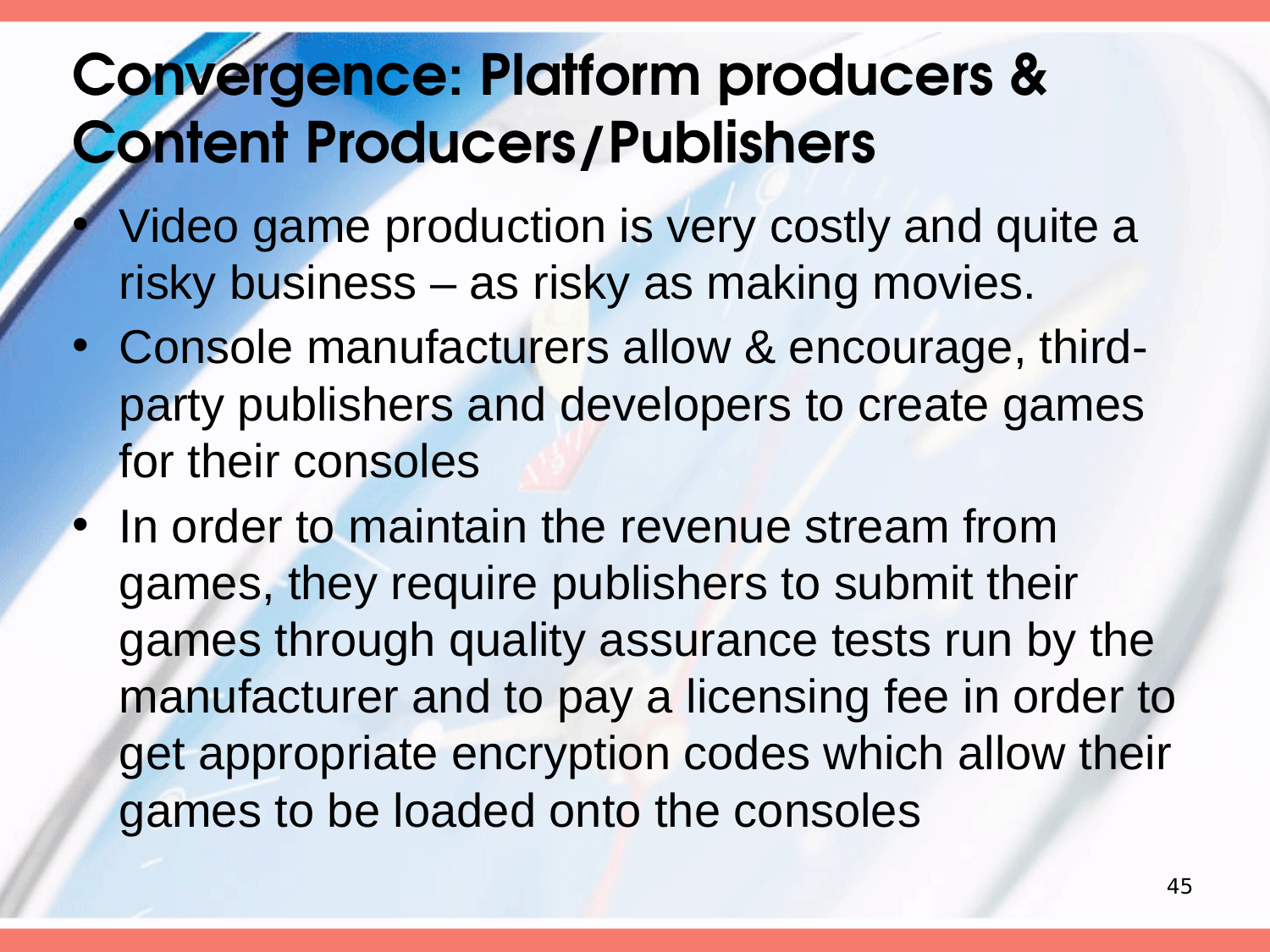

# Convergence: Platform producers & Content Producers/Publishers
Video game production is very costly and quite a risky business – as risky as making movies.
Console manufacturers allow & encourage, third-party publishers and developers to create games for their consoles
In order to maintain the revenue stream from games, they require publishers to submit their games through quality assurance tests run by the manufacturer and to pay a licensing fee in order to get appropriate encryption codes which allow their games to be loaded onto the consoles
45